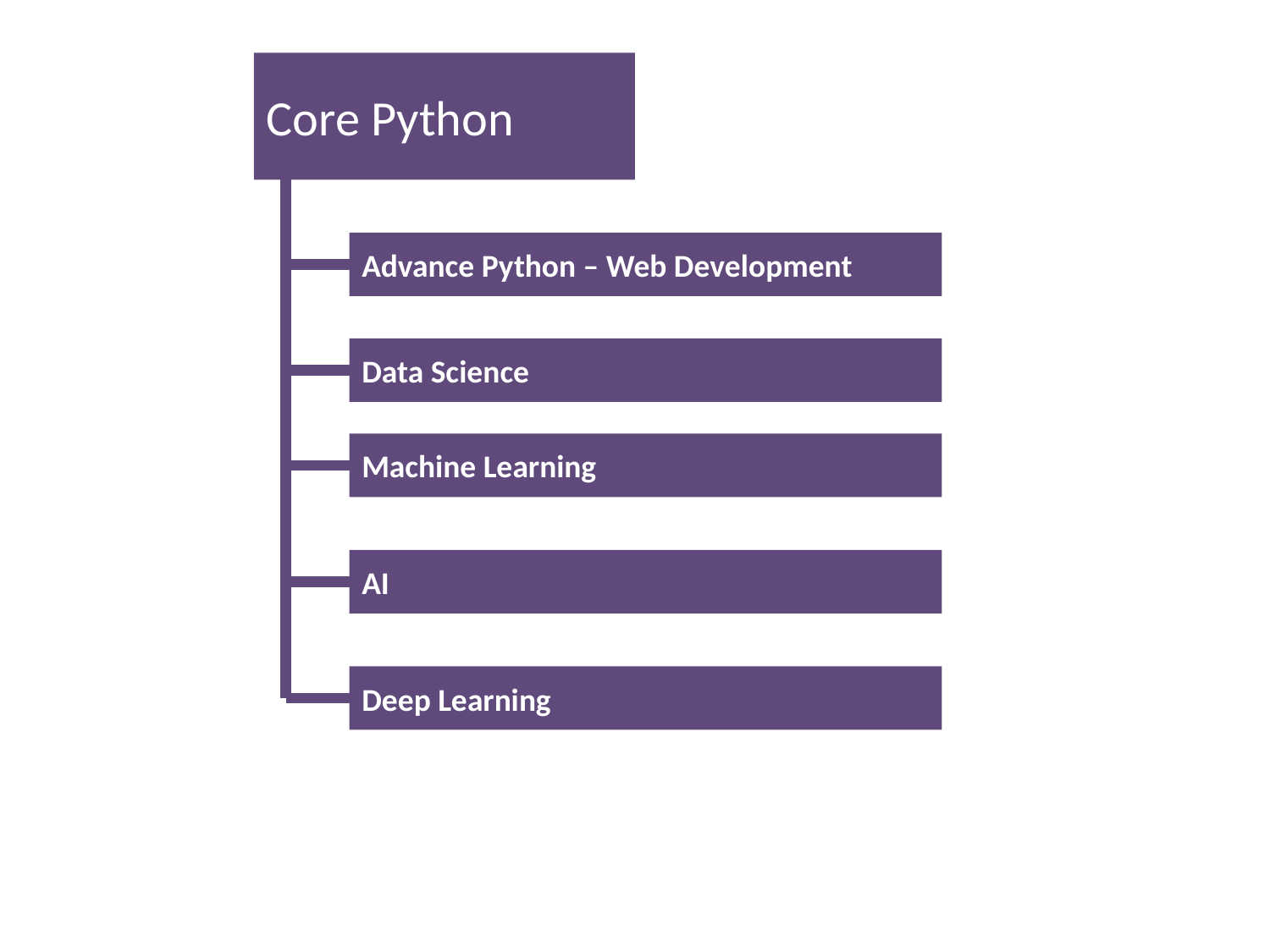

Core Python
Advance Python – Web Development
Data Science
Machine Learning
AI
Deep Learning